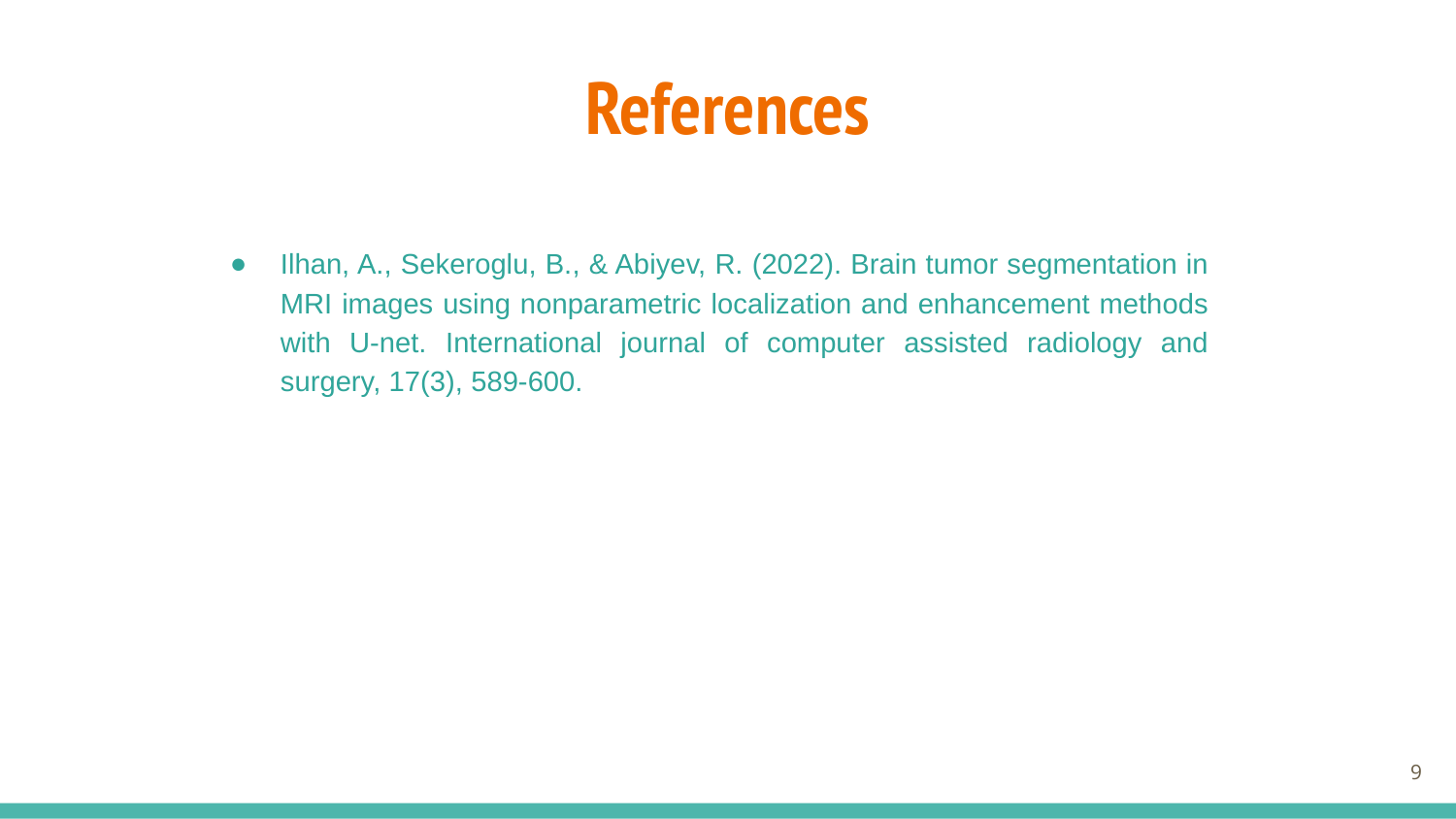

# References
Ilhan, A., Sekeroglu, B., & Abiyev, R. (2022). Brain tumor segmentation in MRI images using nonparametric localization and enhancement methods with U-net. International journal of computer assisted radiology and surgery, 17(3), 589-600.

9